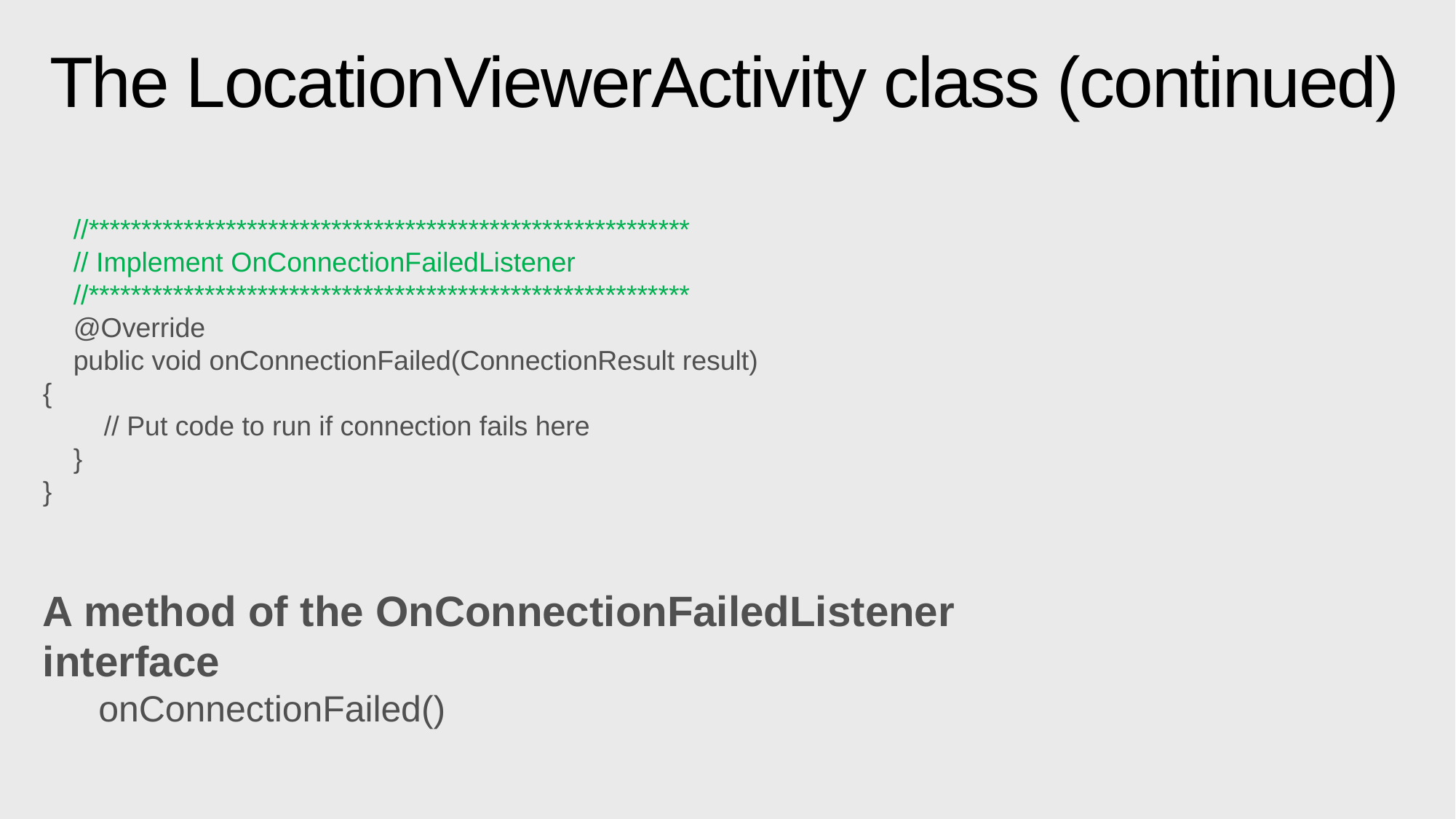

# The LocationViewerActivity class (continued)
    //*********************************************************
    // Implement OnConnectionFailedListener
    //*********************************************************
    @Override
    public void onConnectionFailed(ConnectionResult result) {
        // Put code to run if connection fails here
    }
}
A method of the OnConnectionFailedListener interface
onConnectionFailed()